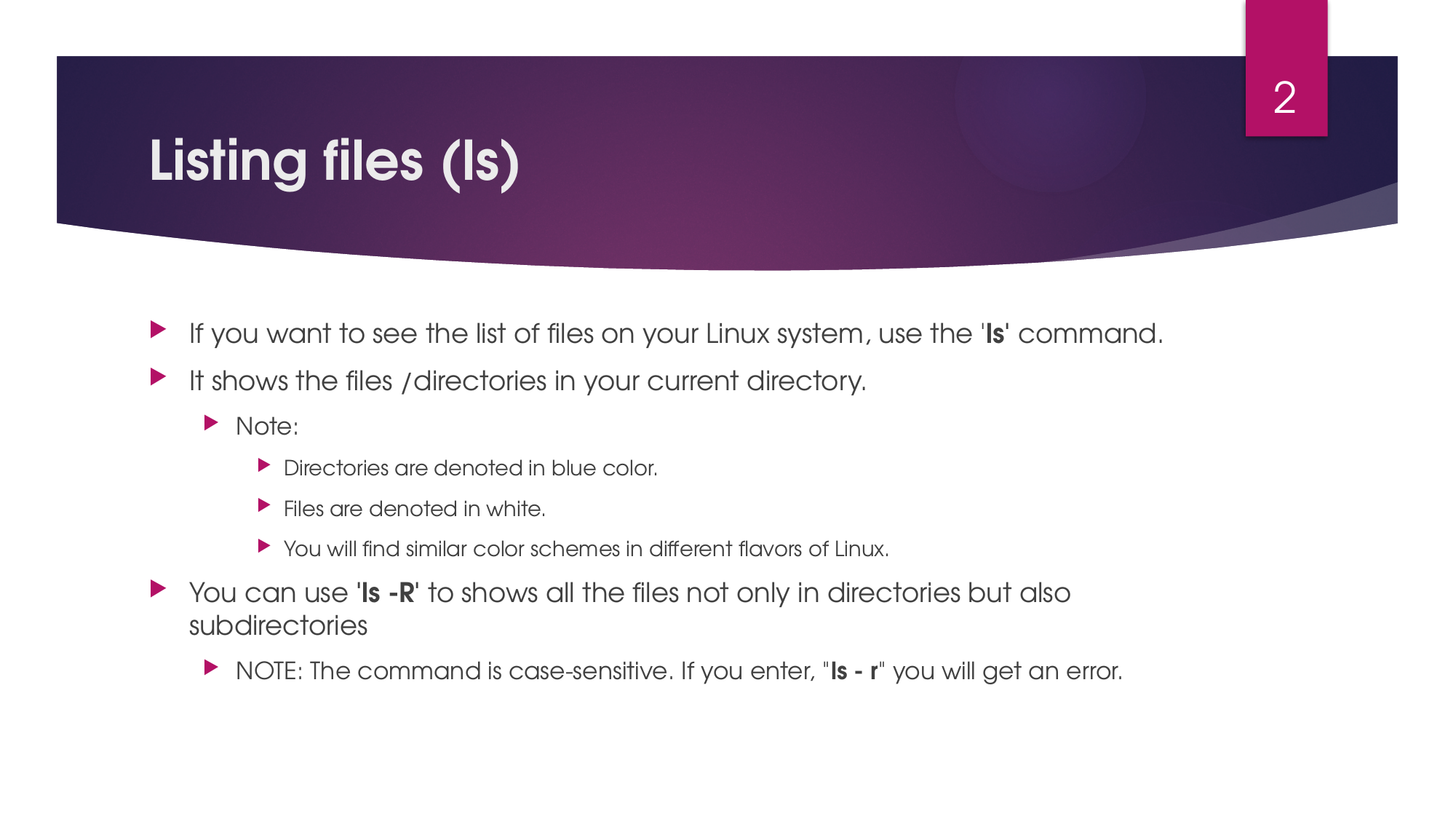

2
# Listing files (ls)
If you want to see the list of files on your Linux system, use the 'ls' command.
It shows the files /directories in your current directory.
Note:
Directories are denoted in blue color.
Files are denoted in white.
You will find similar color schemes in different flavors of Linux.
You can use 'ls -R' to shows all the files not only in directories but also subdirectories
NOTE: The command is case-sensitive. If you enter, "ls - r" you will get an error.